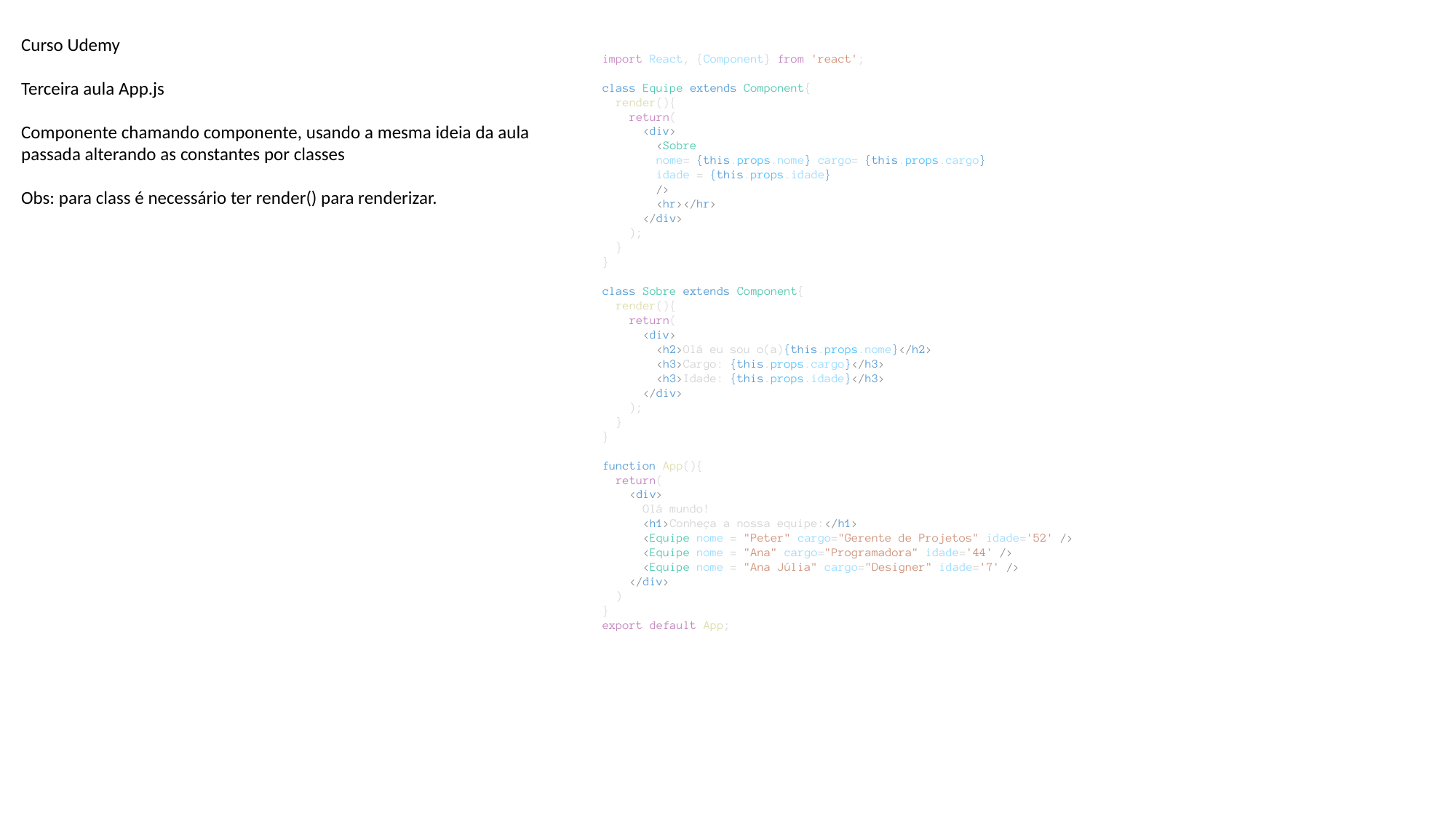

Curso Udemy

Terceira aula App.js

Componente chamando componente, usando a mesma ideia da aula passada alterando as constantes por classes

Obs: para class é necessário ter render() para renderizar.

import React, {Component} from 'react';
class Equipe extends Component{
  render(){
    return(
      <div>
        <Sobre
        nome= {this.props.nome} cargo= {this.props.cargo}
        idade = {this.props.idade}
        />
        <hr></hr>
      </div>
    );
  }
}
class Sobre extends Component{
  render(){
    return(
      <div>
        <h2>Olá eu sou o(a){this.props.nome}</h2>
        <h3>Cargo: {this.props.cargo}</h3>
        <h3>Idade: {this.props.idade}</h3>
      </div>
    );
  }
}
function App(){
  return(
    <div>
      Olá mundo!
      <h1>Conheça a nossa equipe:</h1>
      <Equipe nome = "Peter" cargo="Gerente de Projetos" idade='52' />
      <Equipe nome = "Ana" cargo="Programadora" idade='44' />
      <Equipe nome = "Ana Júlia" cargo="Designer" idade='7' />
    </div>
  )
}
export default App;